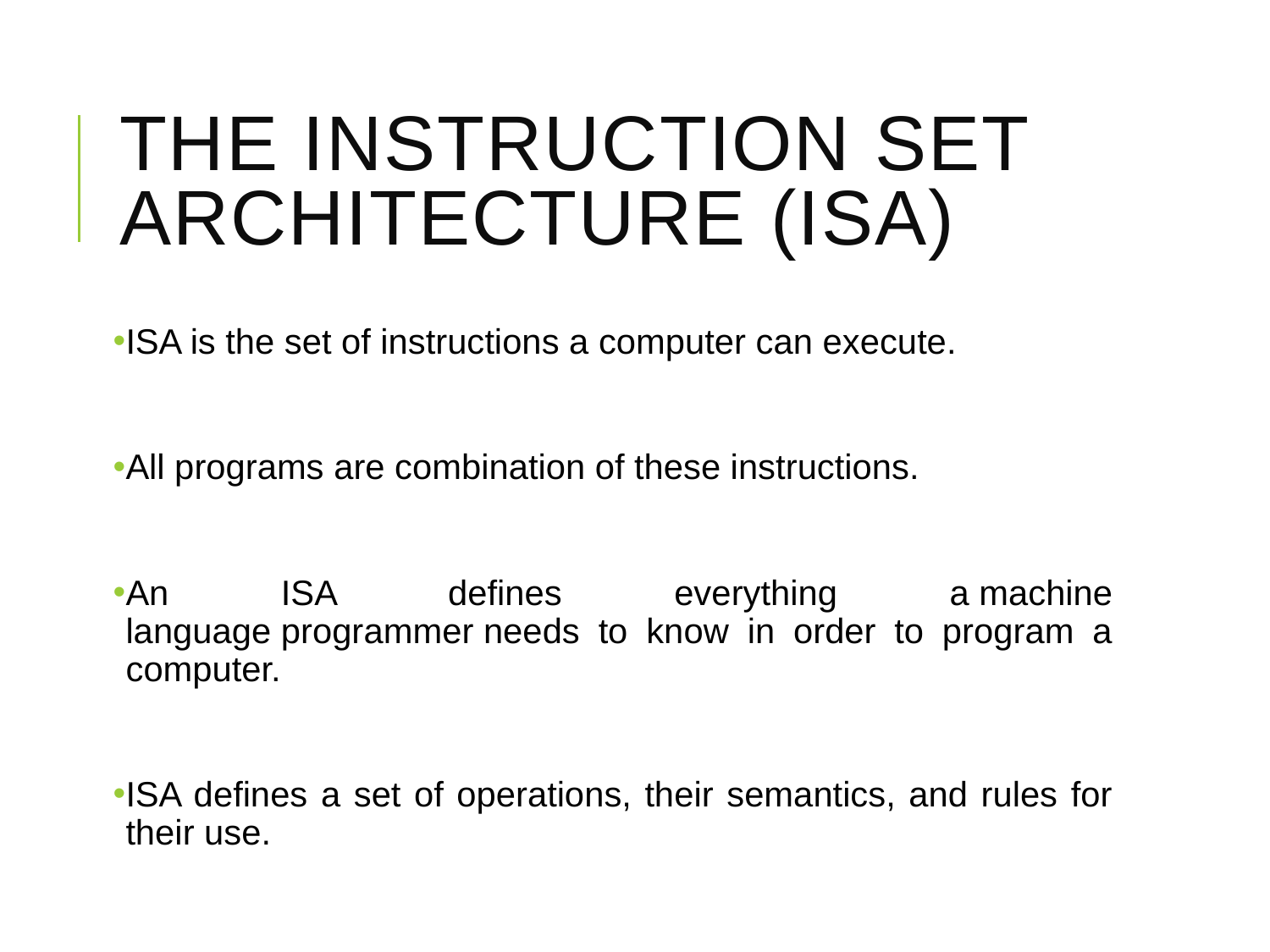

# The Instruction set architecture (ISA)
ISA is the set of instructions a computer can execute.

All programs are combination of these instructions.

An ISA defines everything a machine language programmer needs to know in order to program a computer.

ISA defines a set of operations, their semantics, and rules for their use.